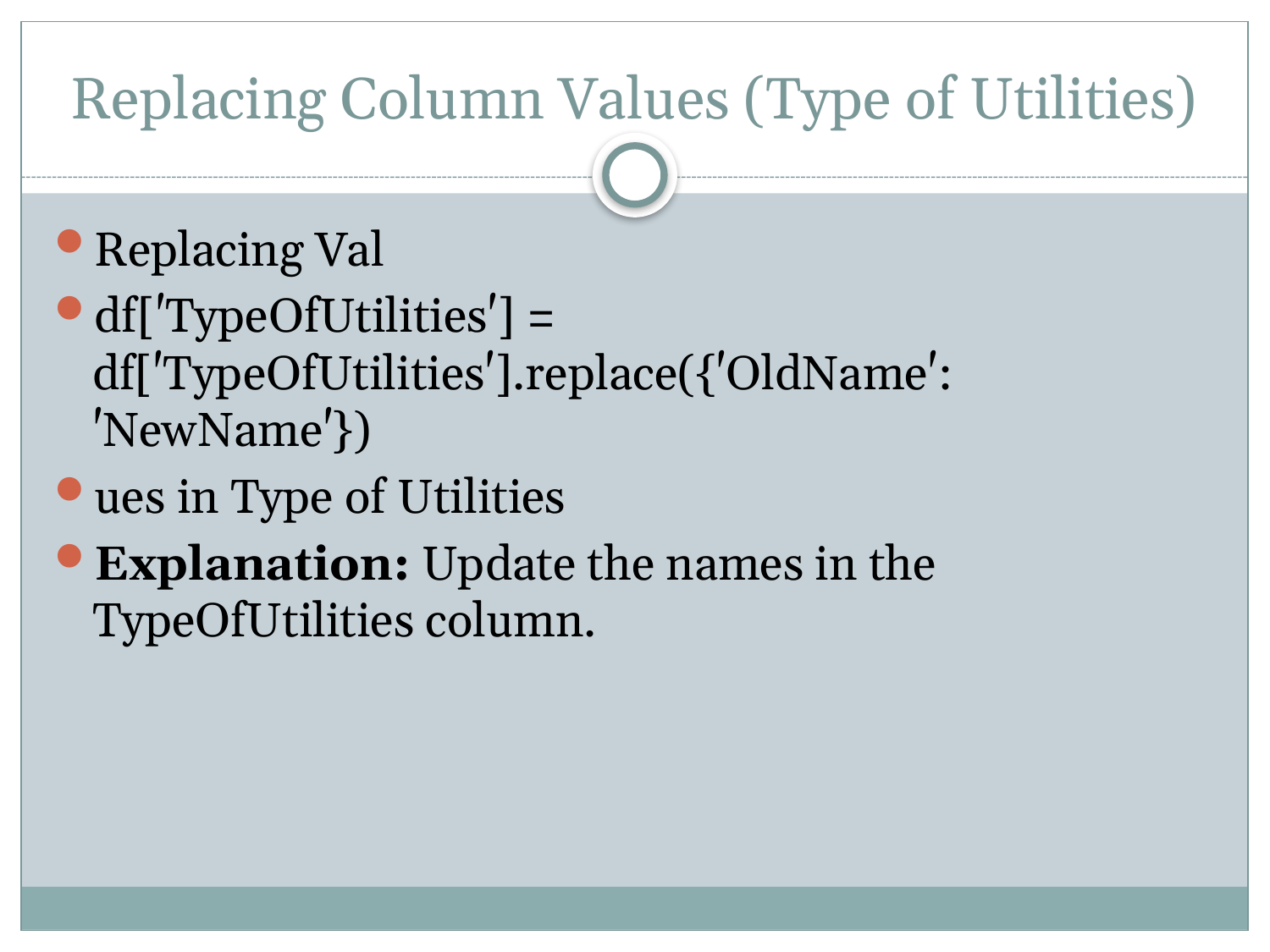

# Replacing Column Values (Type of Utilities)
Replacing Val
df['TypeOfUtilities'] = df['TypeOfUtilities'].replace({'OldName': 'NewName'})
ues in Type of Utilities
Explanation: Update the names in the TypeOfUtilities column.